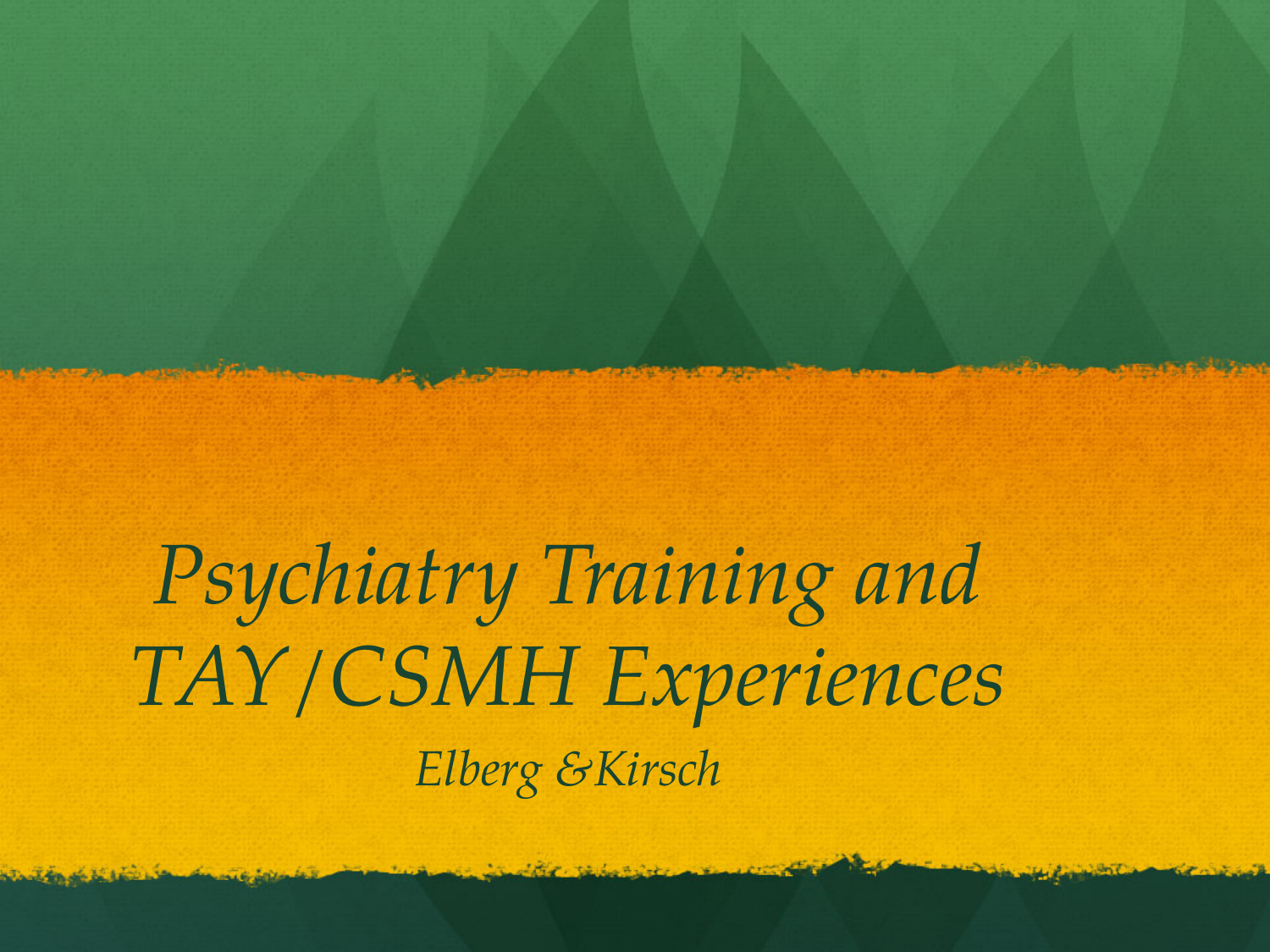

# Psychiatry Training and TAY/CSMH Experiences
Elberg &Kirsch